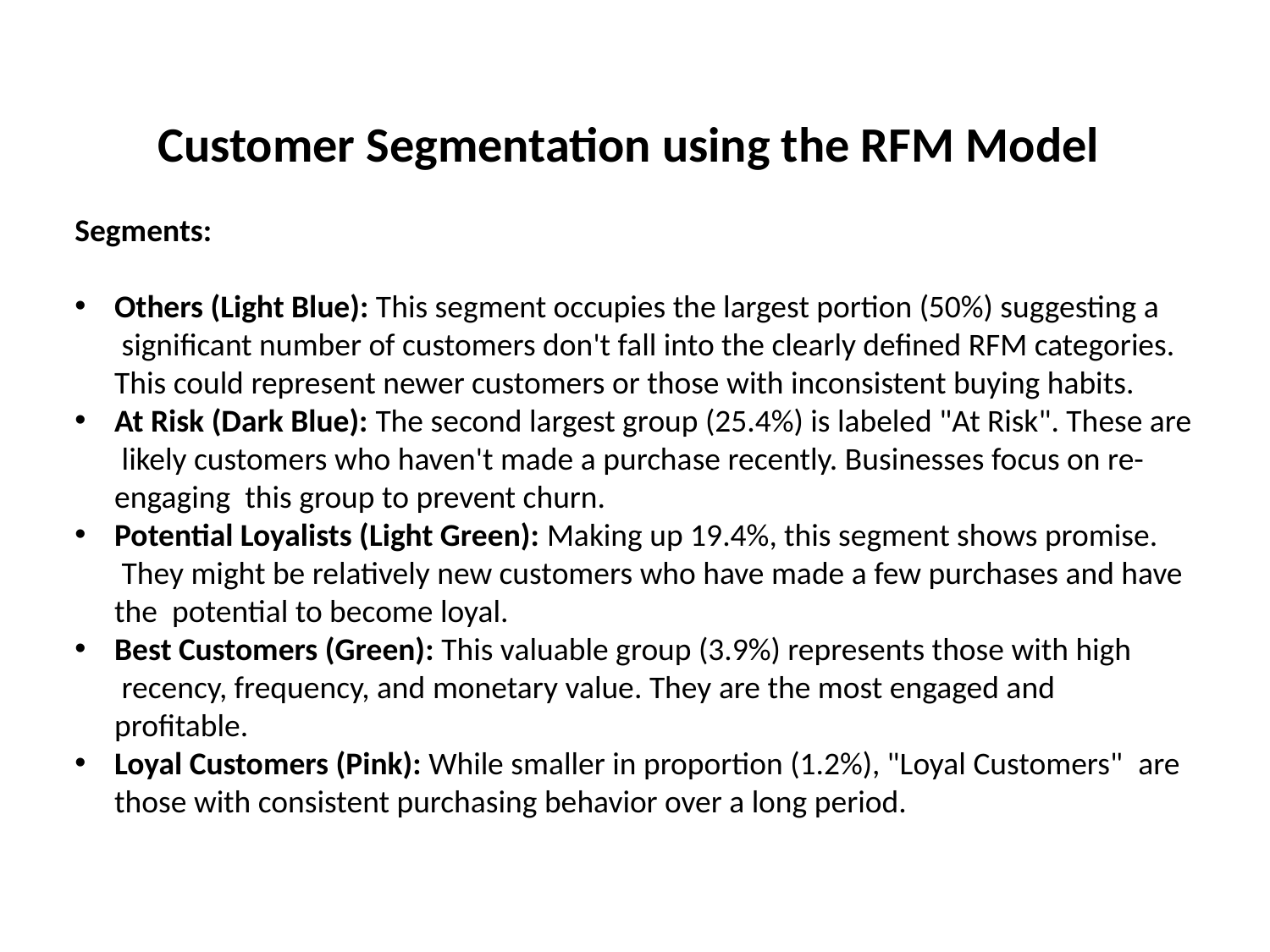

Customer Segmentation using the RFM Model

Segments:

Others (Light Blue): This segment occupies the largest portion (50%) suggesting a  significant number of customers don't fall into the clearly defined RFM categories. This could represent newer customers or those with inconsistent buying habits.
At Risk (Dark Blue): The second largest group (25.4%) is labeled "At Risk". These are  likely customers who haven't made a purchase recently. Businesses focus on re-engaging  this group to prevent churn.
Potential Loyalists (Light Green): Making up 19.4%, this segment shows promise.  They might be relatively new customers who have made a few purchases and have the  potential to become loyal.
Best Customers (Green): This valuable group (3.9%) represents those with high  recency, frequency, and monetary value. They are the most engaged and profitable.
Loyal Customers (Pink): While smaller in proportion (1.2%), "Loyal Customers"  are those with consistent purchasing behavior over a long period.